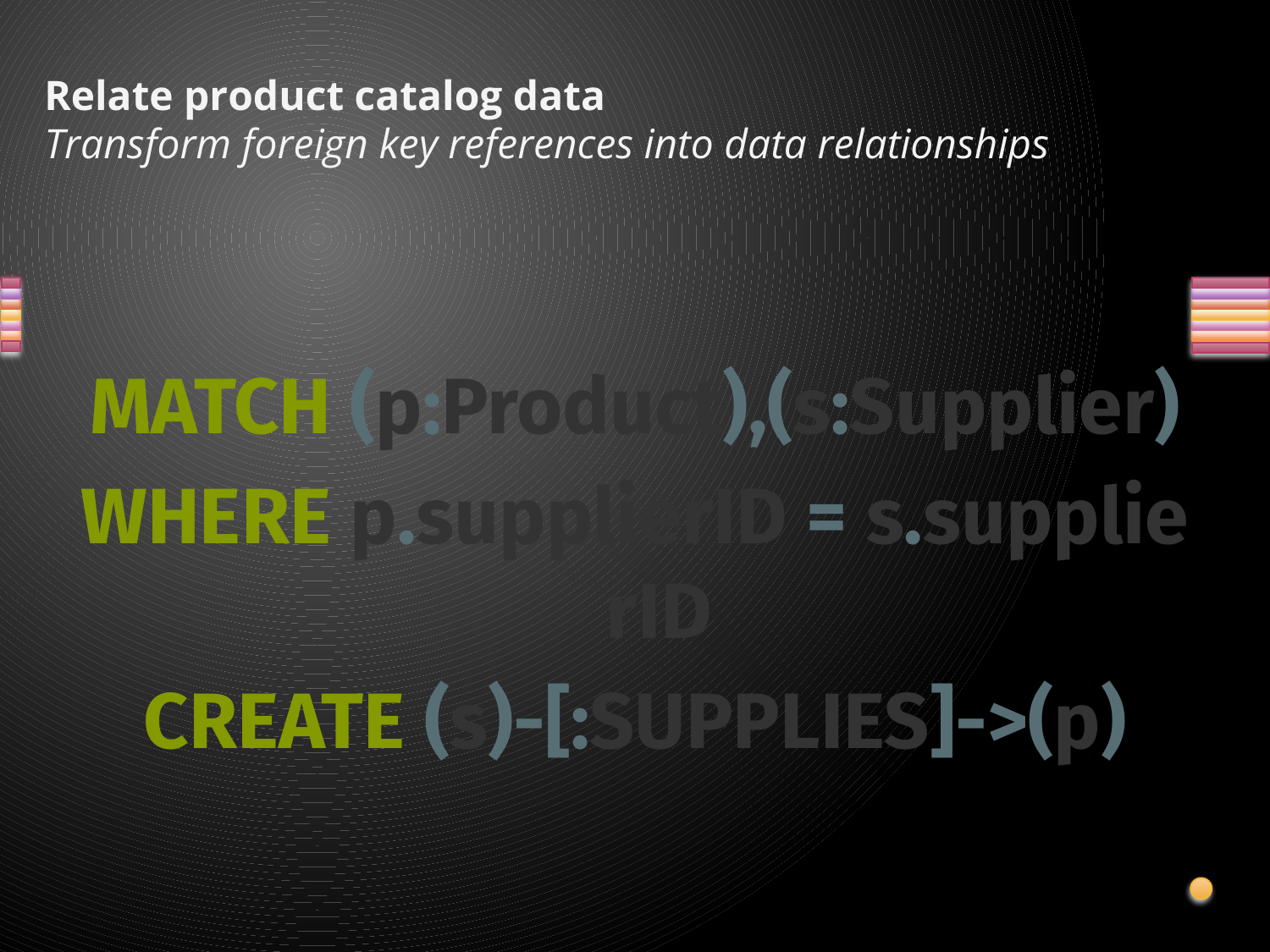

# Relate product catalog data Transform foreign key references into data relationships
MATCH (p:Product),(s:Supplier)
WHERE p.supplierID = s.supplierID
CREATE (s)-[:SUPPLIES]->(p)